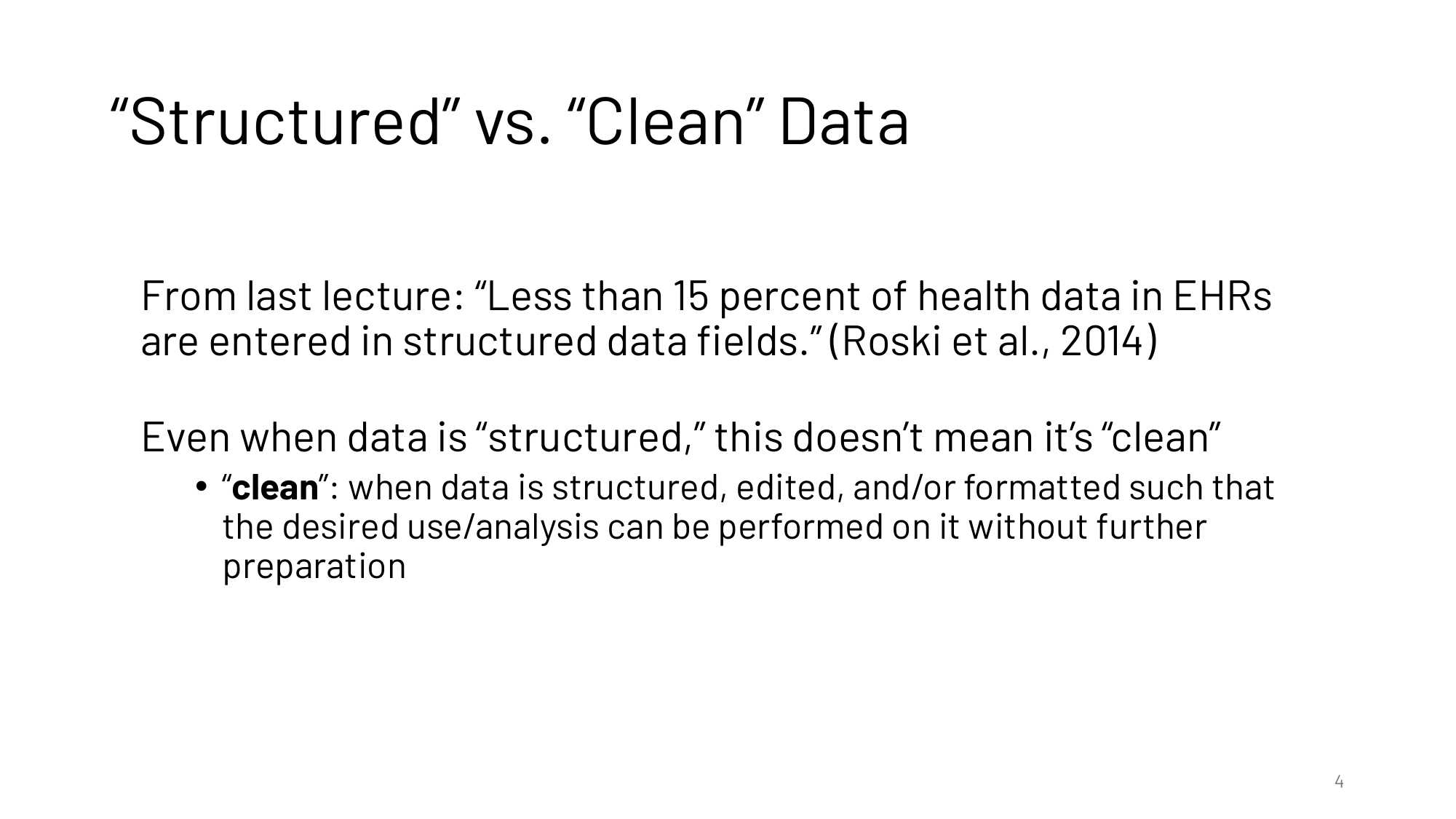

# “Structured” vs. “Clean” Data

From last lecture: “Less than 15 percent of health data in EHRs are entered in structured data fields.” (Roski et al., 2014)

Even when data is “structured,” this doesn’t mean it’s “clean”
“clean”: when data is structured, edited, and/or formatted such that the desired use/analysis can be performed on it without further preparation

4